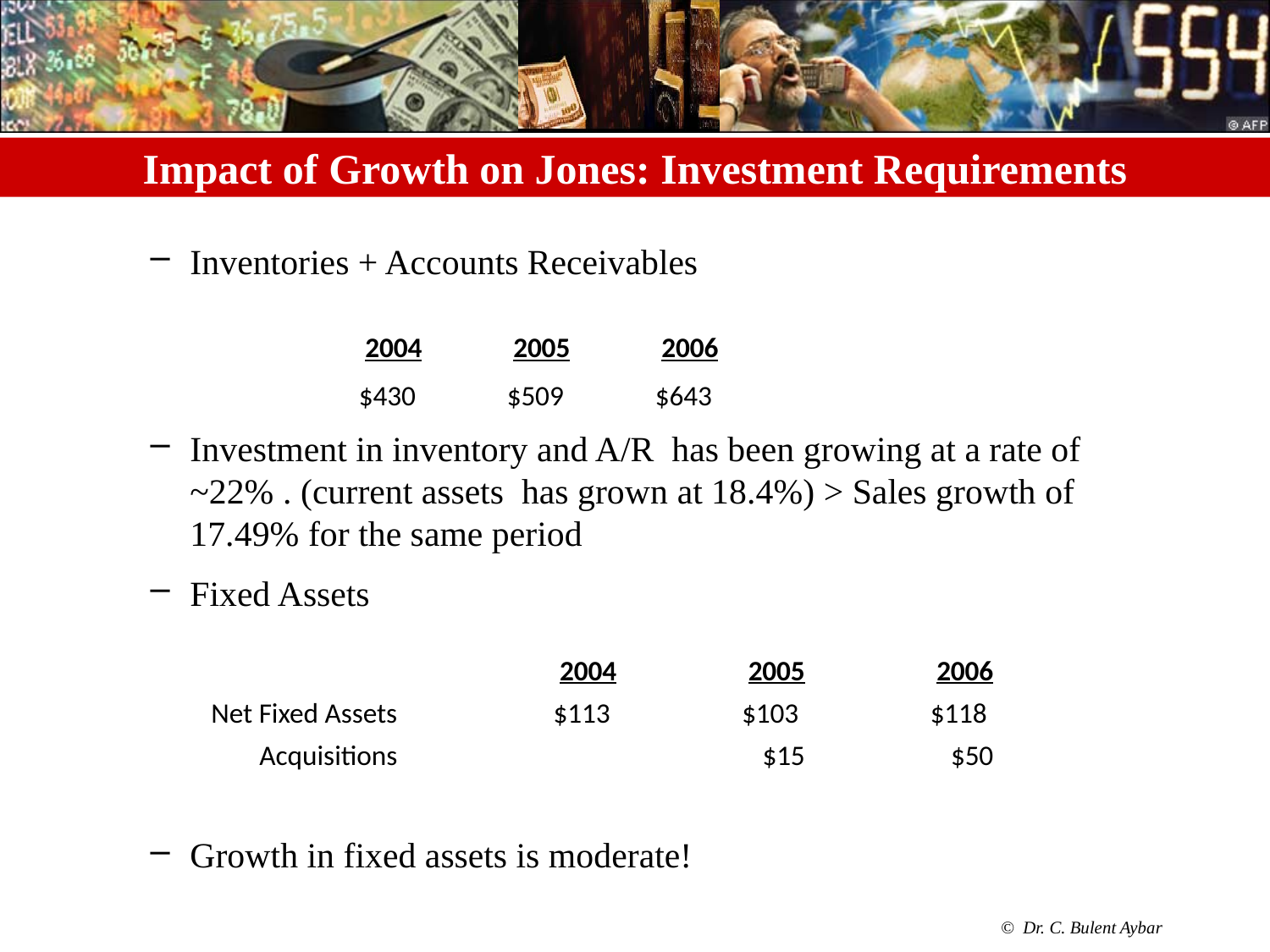

# Impact of Growth on Jones: Investment Requirements
Inventories + Accounts Receivables

Investment in inventory and A/R  has been growing at a rate of  ~22% . (current assets  has grown at 18.4%) > Sales growth of 17.49% for the same period
Fixed Assets

Growth in fixed assets is moderate!

| 2004 | 2005 | 2006 |
| --- | --- | --- |
| $430 | $509 | $643 |
|  | 2004 | 2005 | 2006 |
| --- | --- | --- | --- |
| Net Fixed Assets | $113 | $103 | $118 |
| Acquisitions |  | $15 | $50 |